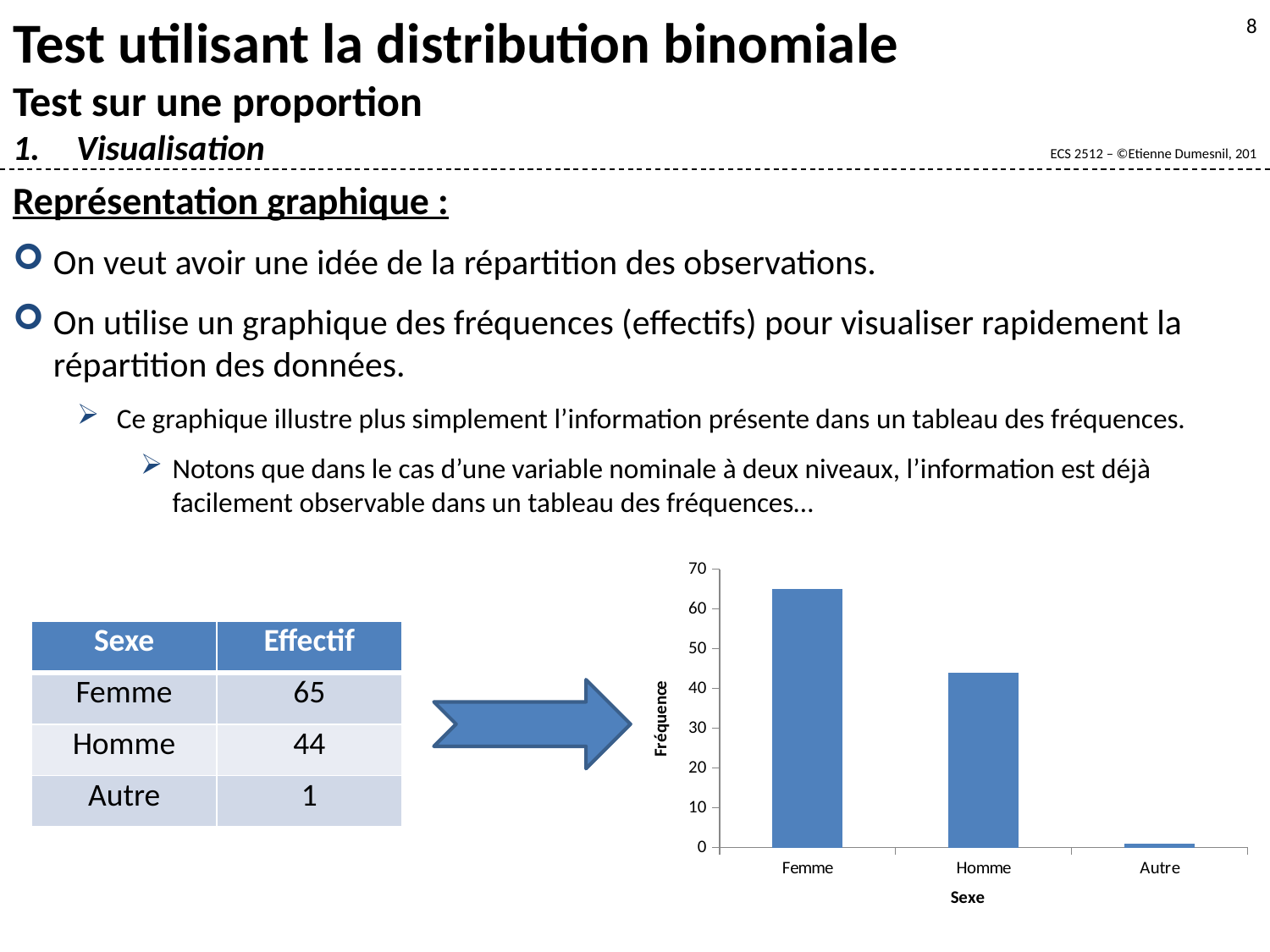

Test utilisant la distribution binomiale
Test sur une proportion
Visualisation
8

Représentation graphique :
On veut avoir une idée de la répartition des observations.
On utilise un graphique des fréquences (effectifs) pour visualiser rapidement la répartition des données.
Ce graphique illustre plus simplement l’information présente dans un tableau des fréquences.
Notons que dans le cas d’une variable nominale à deux niveaux, l’information est déjà facilement observable dans un tableau des fréquences…

### Chart

| Category |  |
|---|---|
| Femme | 65.0 |
| Homme | 44.0 |
| Autre | 1.0 |
| Sexe | Effectif |
| --- | --- |
| Femme | 65 |
| Homme | 44 |
| Autre | 1 |